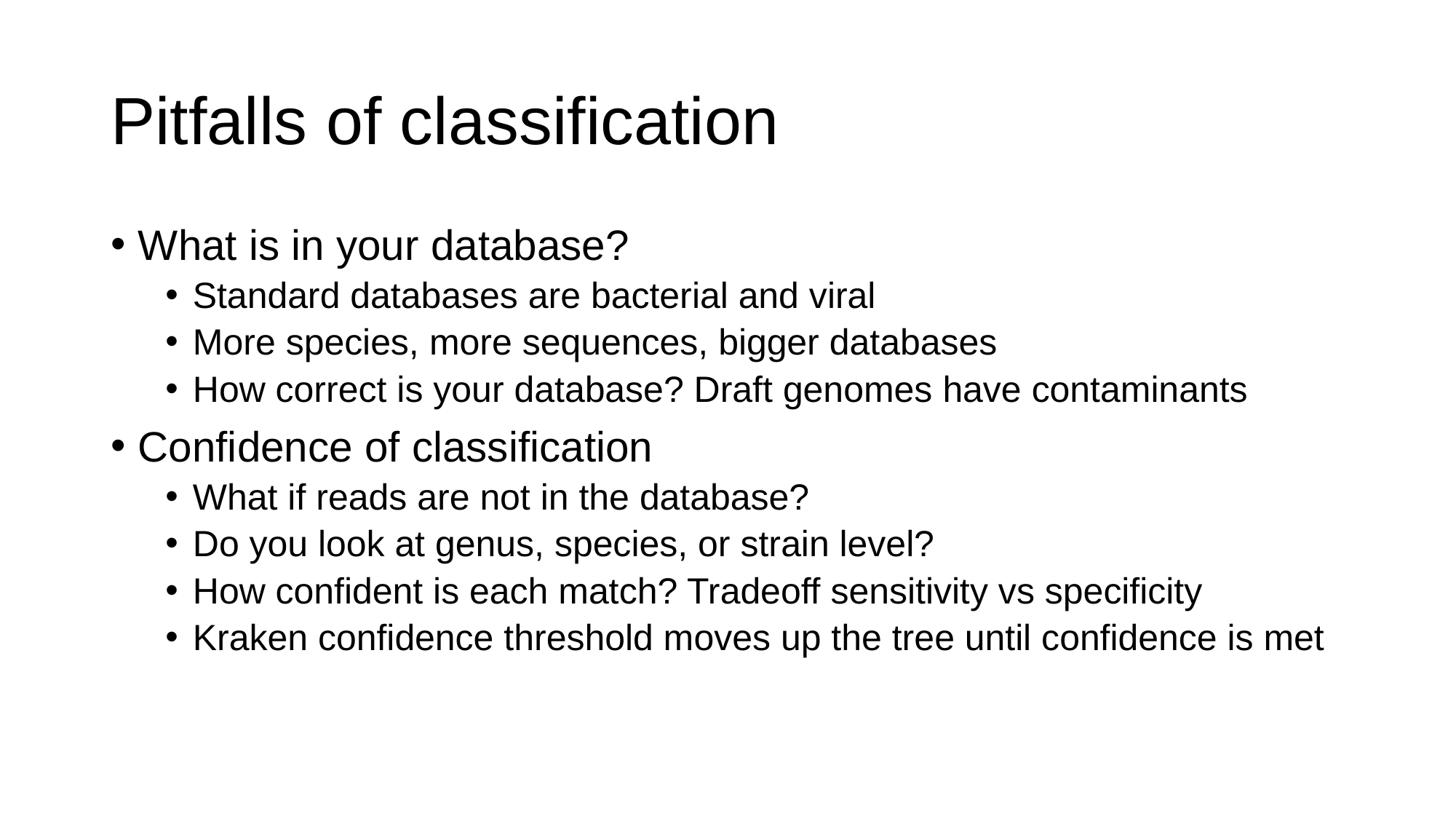

# Pitfalls of classification
What is in your database?
Standard databases are bacterial and viral
More species, more sequences, bigger databases
How correct is your database? Draft genomes have contaminants
Confidence of classification
What if reads are not in the database?
Do you look at genus, species, or strain level?
How confident is each match? Tradeoff sensitivity vs specificity
Kraken confidence threshold moves up the tree until confidence is met